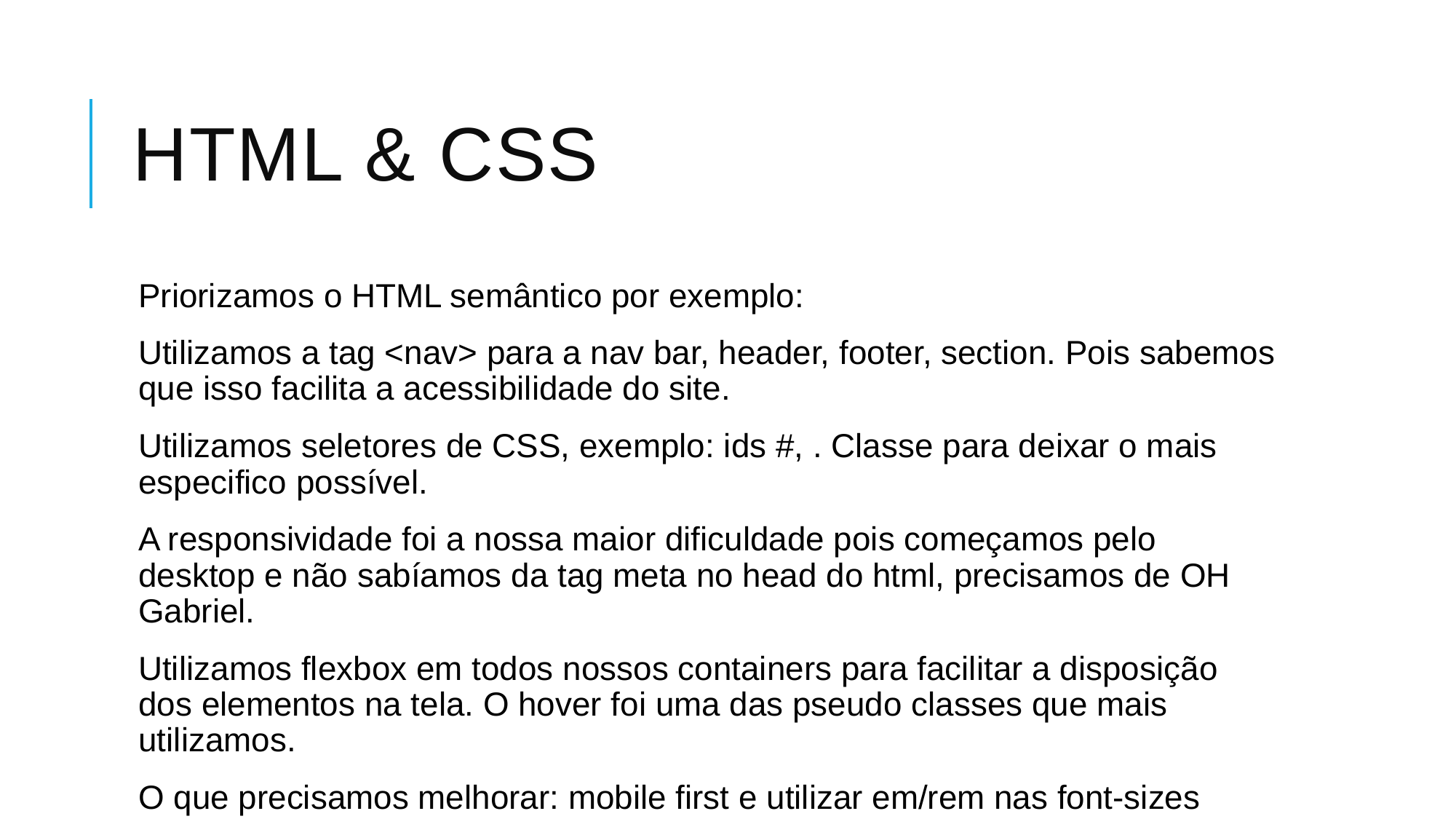

# HTML & CSS
Priorizamos o HTML semântico por exemplo:
Utilizamos a tag <nav> para a nav bar, header, footer, section. Pois sabemos que isso facilita a acessibilidade do site.
Utilizamos seletores de CSS, exemplo: ids #, . Classe para deixar o mais especifico possível.
A responsividade foi a nossa maior dificuldade pois começamos pelo desktop e não sabíamos da tag meta no head do html, precisamos de OH Gabriel.
Utilizamos flexbox em todos nossos containers para facilitar a disposição dos elementos na tela. O hover foi uma das pseudo classes que mais utilizamos.
O que precisamos melhorar: mobile first e utilizar em/rem nas font-sizes